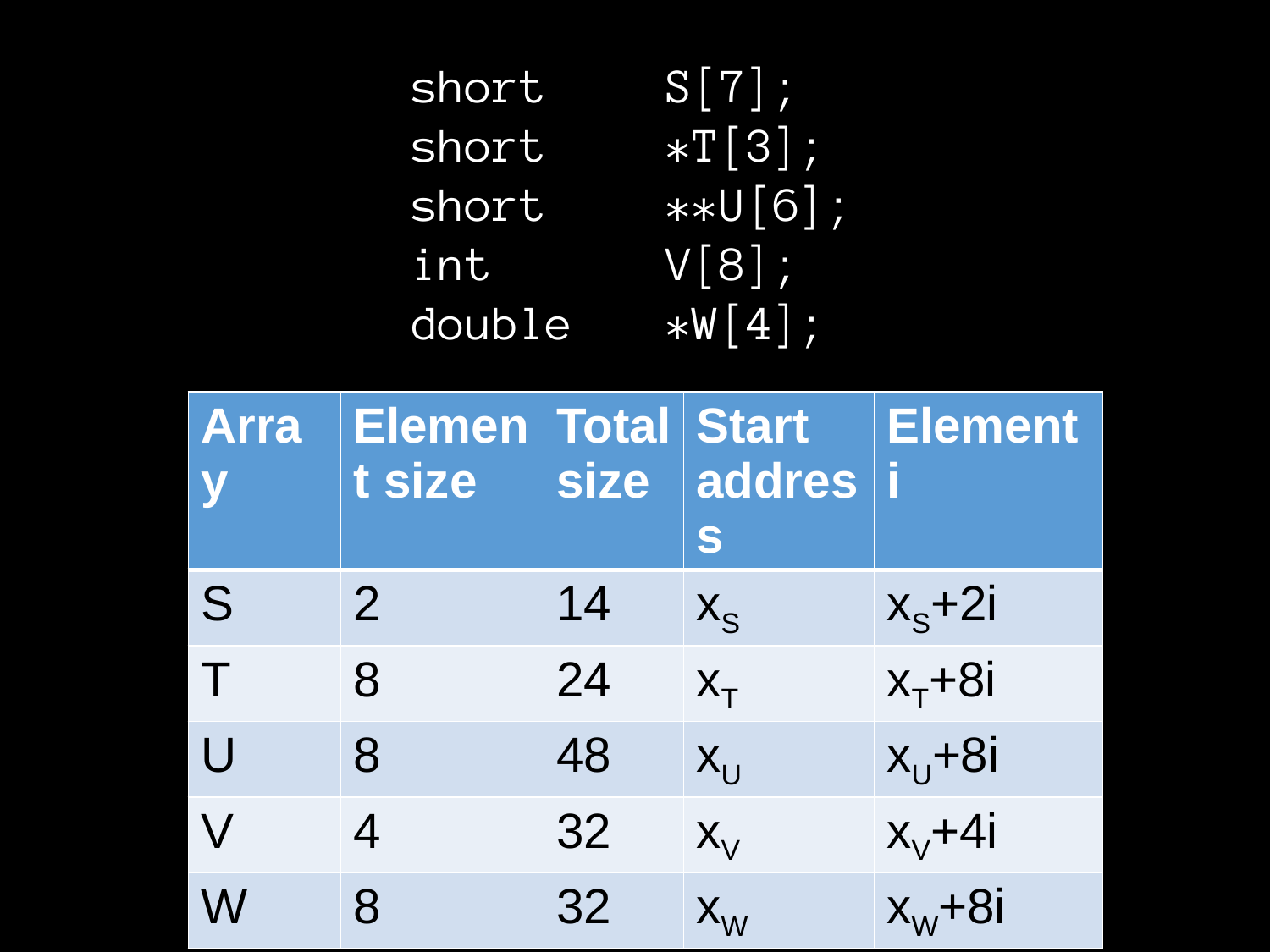

short	S[7];
short	*T[3];
short	**U[6];
int		V[8];
double	*W[4];
| Array | Element size | Total size | Start address | Element i |
| --- | --- | --- | --- | --- |
| S |  |  | xS |  |
| T |  |  | xT |  |
| U |  |  | xU |  |
| V |  |  | xV |  |
| W |  |  | xW |  |
| Array | Element size | Total size | Start address | Element i |
| --- | --- | --- | --- | --- |
| S | 2 | 14 | xS | xS+2i |
| T | 8 | 24 | xT | xT+8i |
| U | 8 | 48 | xU | xU+8i |
| V | 4 | 32 | xV | xV+4i |
| W | 8 | 32 | xW | xW+8i |